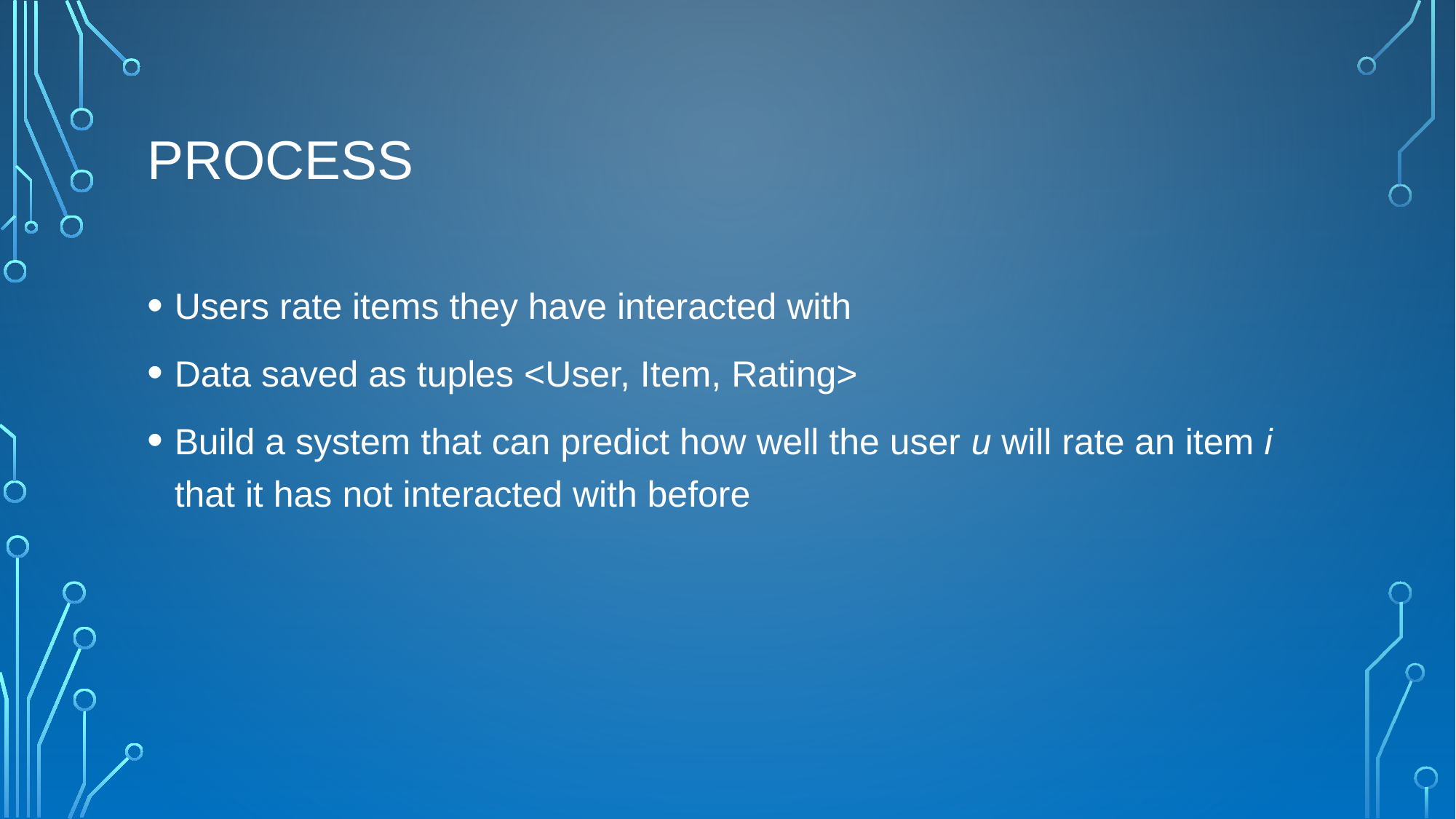

# Process
Users rate items they have interacted with
Data saved as tuples <User, Item, Rating>
Build a system that can predict how well the user u will rate an item i that it has not interacted with before